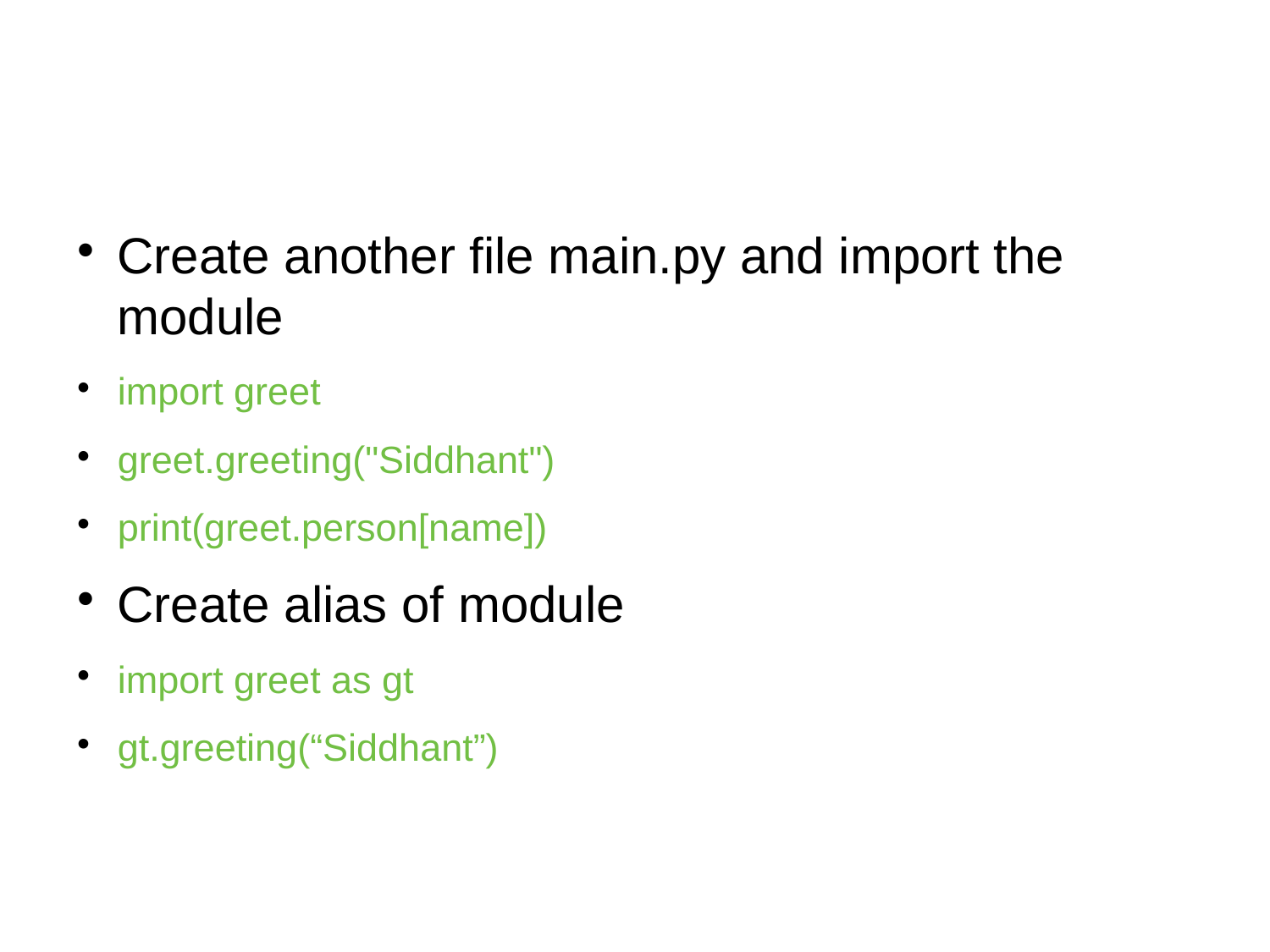

Create another file main.py and import the module
import greet
greet.greeting("Siddhant")
print(greet.person[name])
Create alias of module
import greet as gt
gt.greeting(“Siddhant”)